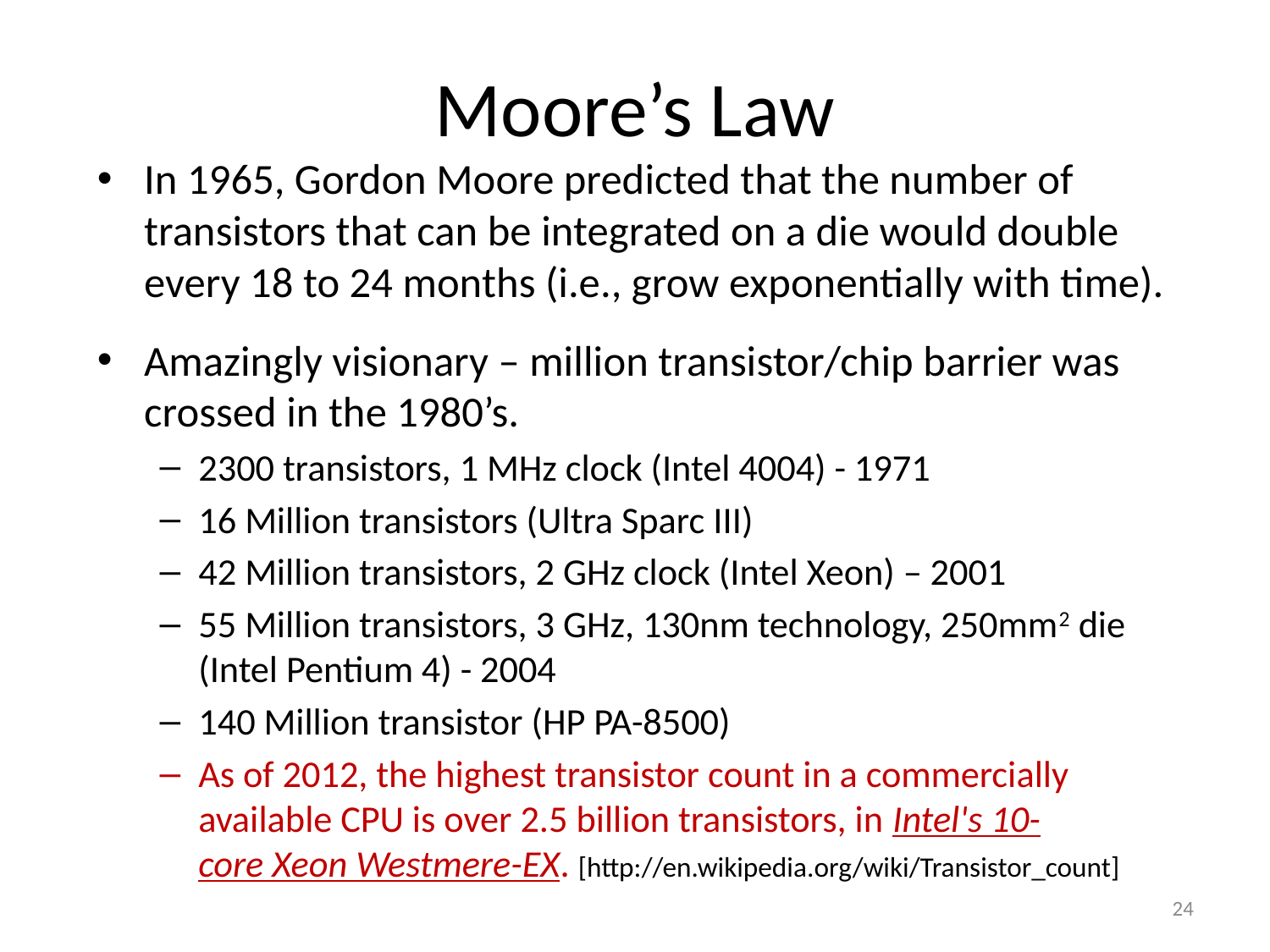

# Moore’s Law
In 1965, Gordon Moore predicted that the number of transistors that can be integrated on a die would double every 18 to 24 months (i.e., grow exponentially with time).

Amazingly visionary – million transistor/chip barrier was crossed in the 1980’s.
2300 transistors, 1 MHz clock (Intel 4004) - 1971
16 Million transistors (Ultra Sparc III)
42 Million transistors, 2 GHz clock (Intel Xeon) – 2001
55 Million transistors, 3 GHz, 130nm technology, 250mm2 die (Intel Pentium 4) - 2004
140 Million transistor (HP PA-8500)
As of 2012, the highest transistor count in a commercially available CPU is over 2.5 billion transistors, in Intel's 10-core Xeon Westmere-EX. [http://en.wikipedia.org/wiki/Transistor_count]

24